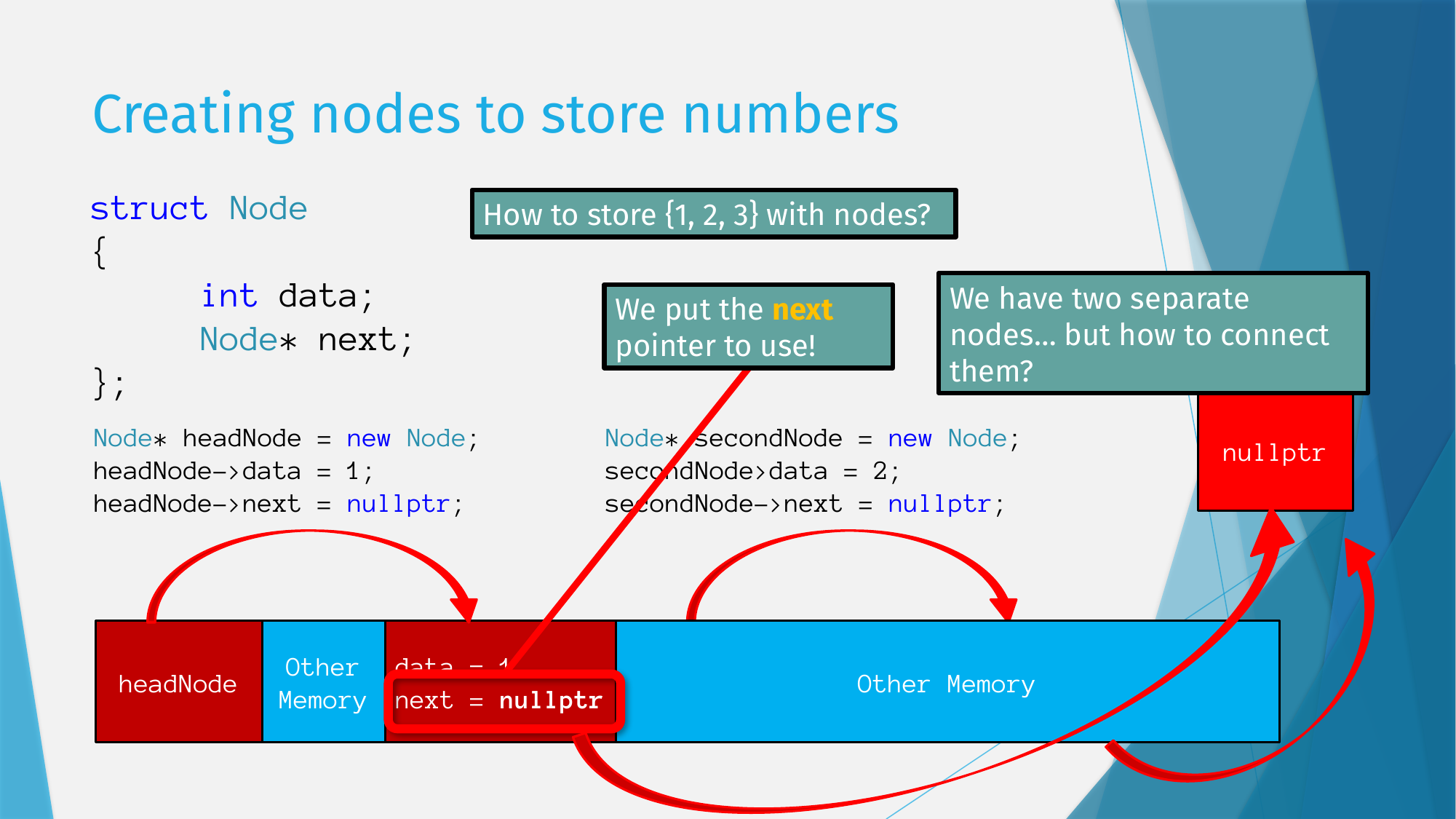

# Creating nodes to store numbers
struct Node
{
	int data;
	Node* next;
};
How to store {1, 2, 3} with nodes?
We have two separate nodes… but how to connect them?
We put the next pointer to use!

nullptr
Node* headNode = new Node;
headNode->data = 1;
headNode->next = nullptr;
Node* secondNode = new Node;
secondNode>data = 2;
secondNode->next = nullptr;

Other Memory
data = 1
next = nullptr
headNode
Other Memory
data = 2
next = nullptr
secondNode
Other Memory
Other Memory